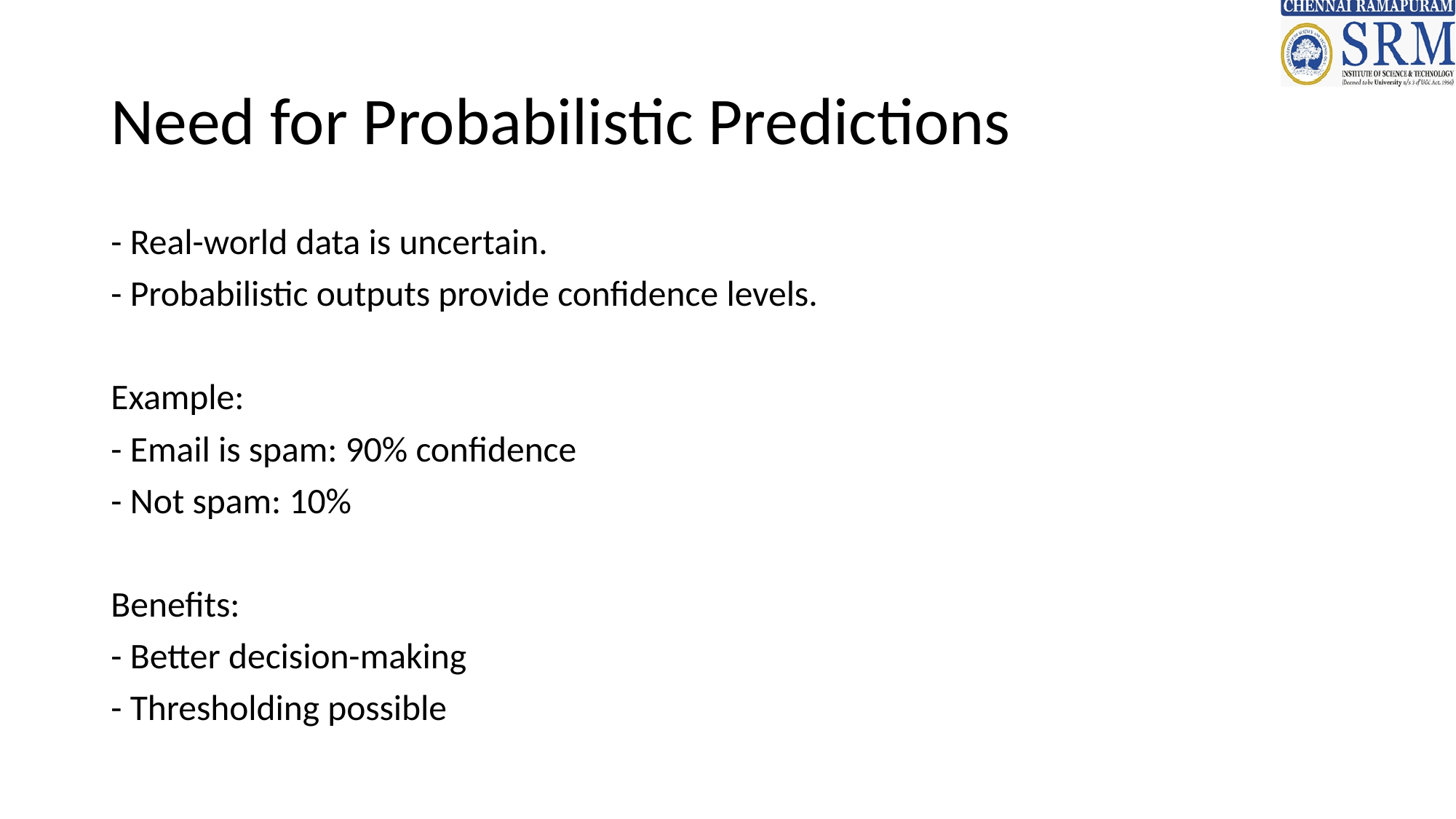

# Need for Probabilistic Predictions
- Real-world data is uncertain.
- Probabilistic outputs provide confidence levels.

Example:
- Email is spam: 90% confidence
- Not spam: 10%

Benefits:
- Better decision-making
- Thresholding possible